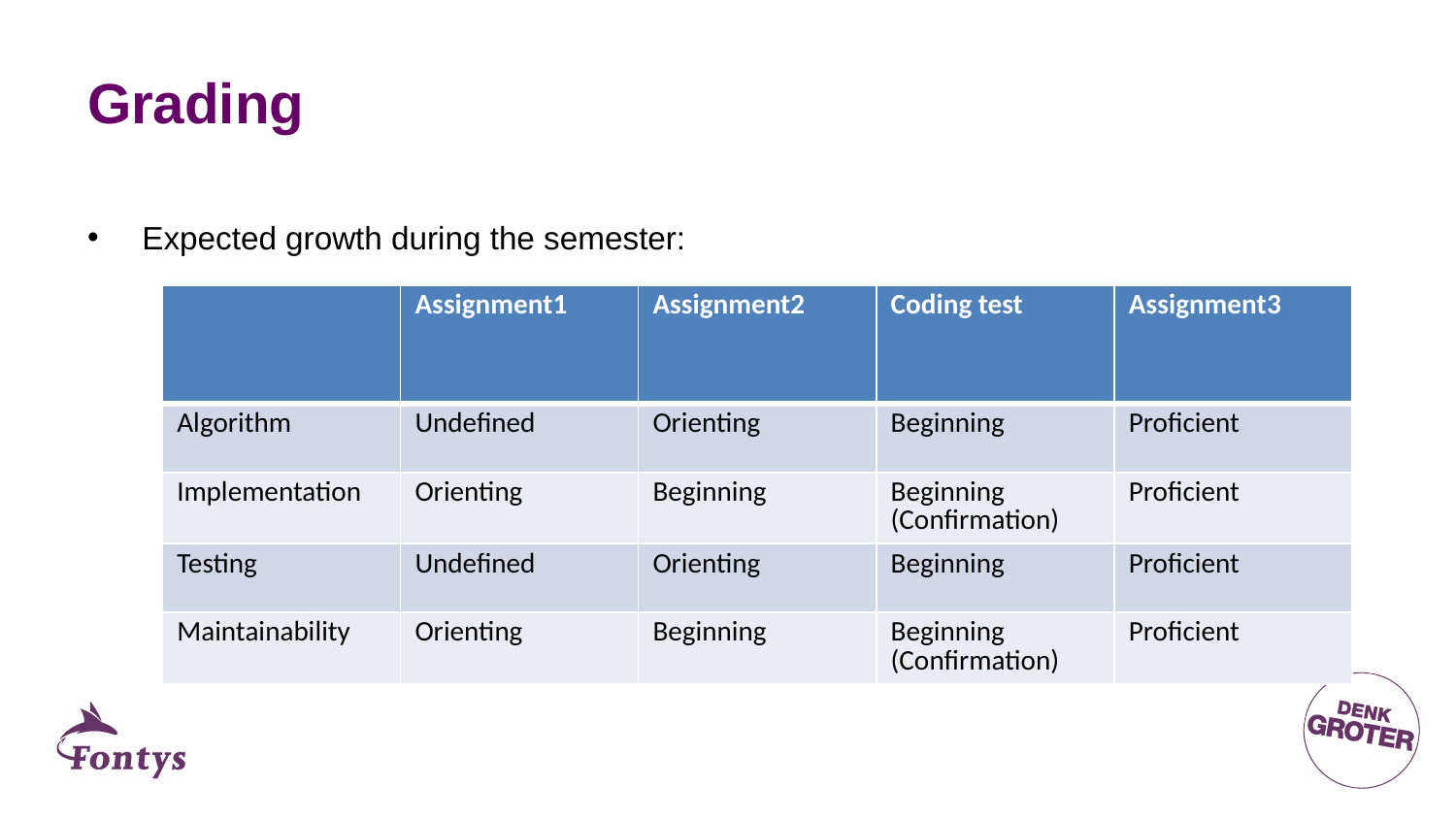

# Grading
Expected growth during the semester:

|  | Assignment1 | Assignment2 | Coding test | Assignment3 |
| --- | --- | --- | --- | --- |
| Algorithm | Undefined | Orienting | Beginning | Proficient |
| Implementation | Orienting | Beginning | Beginning (Confirmation) | Proficient |
| Testing | Undefined | Orienting | Beginning | Proficient |
| Maintainability | Orienting | Beginning | Beginning (Confirmation) | Proficient |